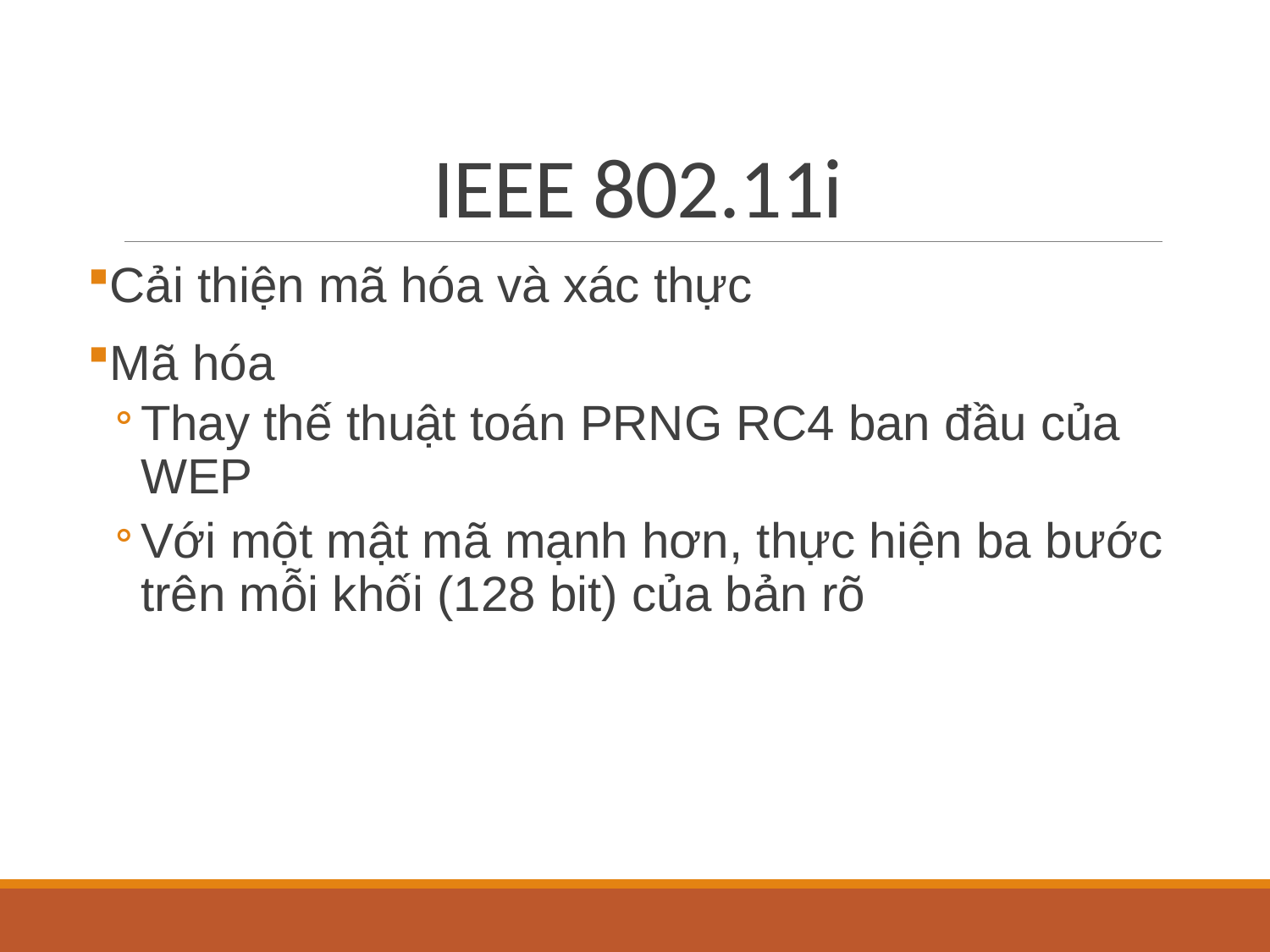

# IEEE 802.11i
Cải thiện mã hóa và xác thực
Mã hóa
Thay thế thuật toán PRNG RC4 ban đầu của WEP
Với một mật mã mạnh hơn, thực hiện ba bước trên mỗi khối (128 bit) của bản rõ